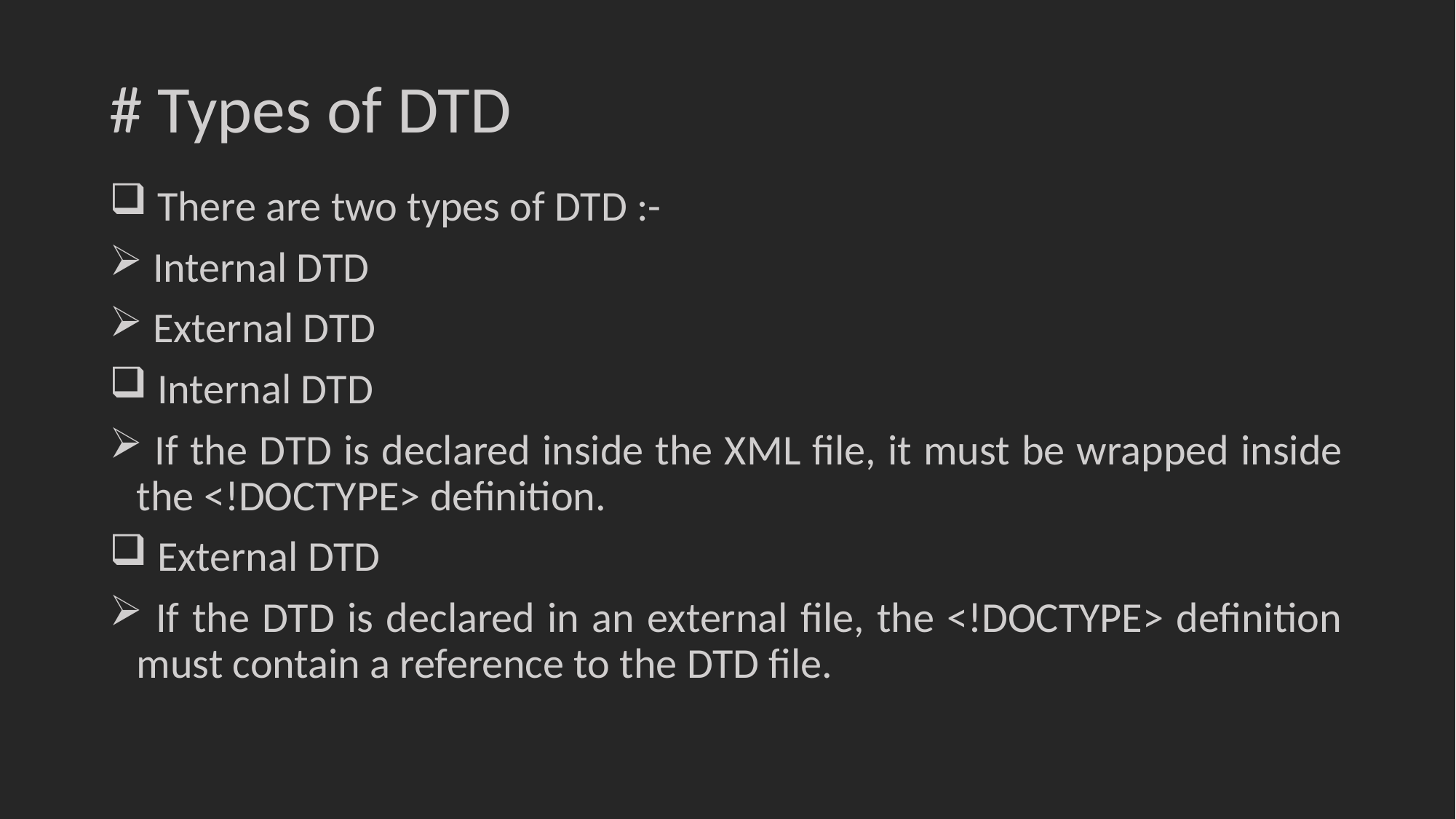

# # Types of DTD
 There are two types of DTD :-
 Internal DTD
 External DTD
 Internal DTD
 If the DTD is declared inside the XML file, it must be wrapped inside the <!DOCTYPE> definition.
 External DTD
 If the DTD is declared in an external file, the <!DOCTYPE> definition must contain a reference to the DTD file.